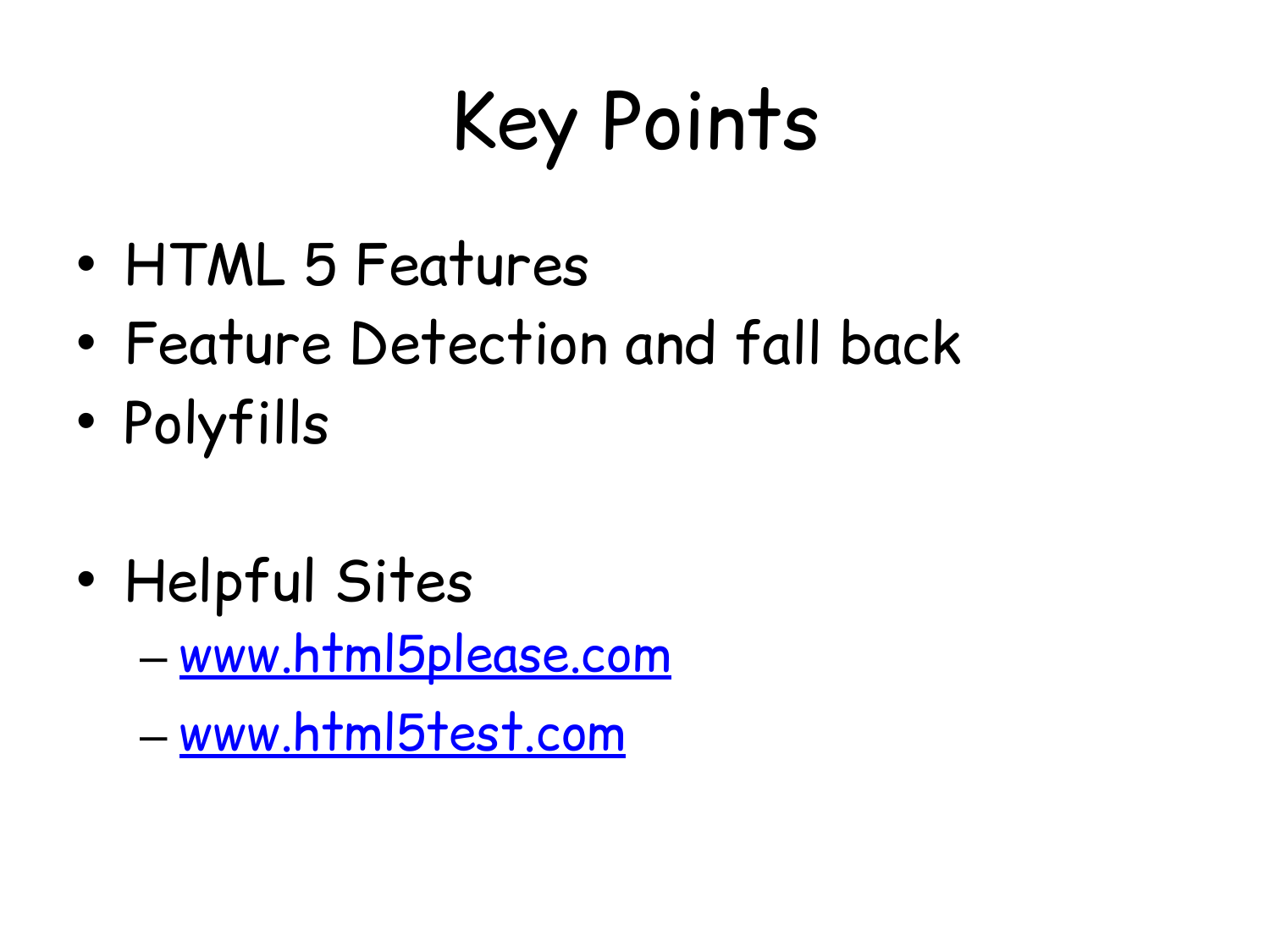

# Key Points
HTML 5 Features
Feature Detection and fall back
Polyfills

Helpful Sites
www.html5please.com
www.html5test.com